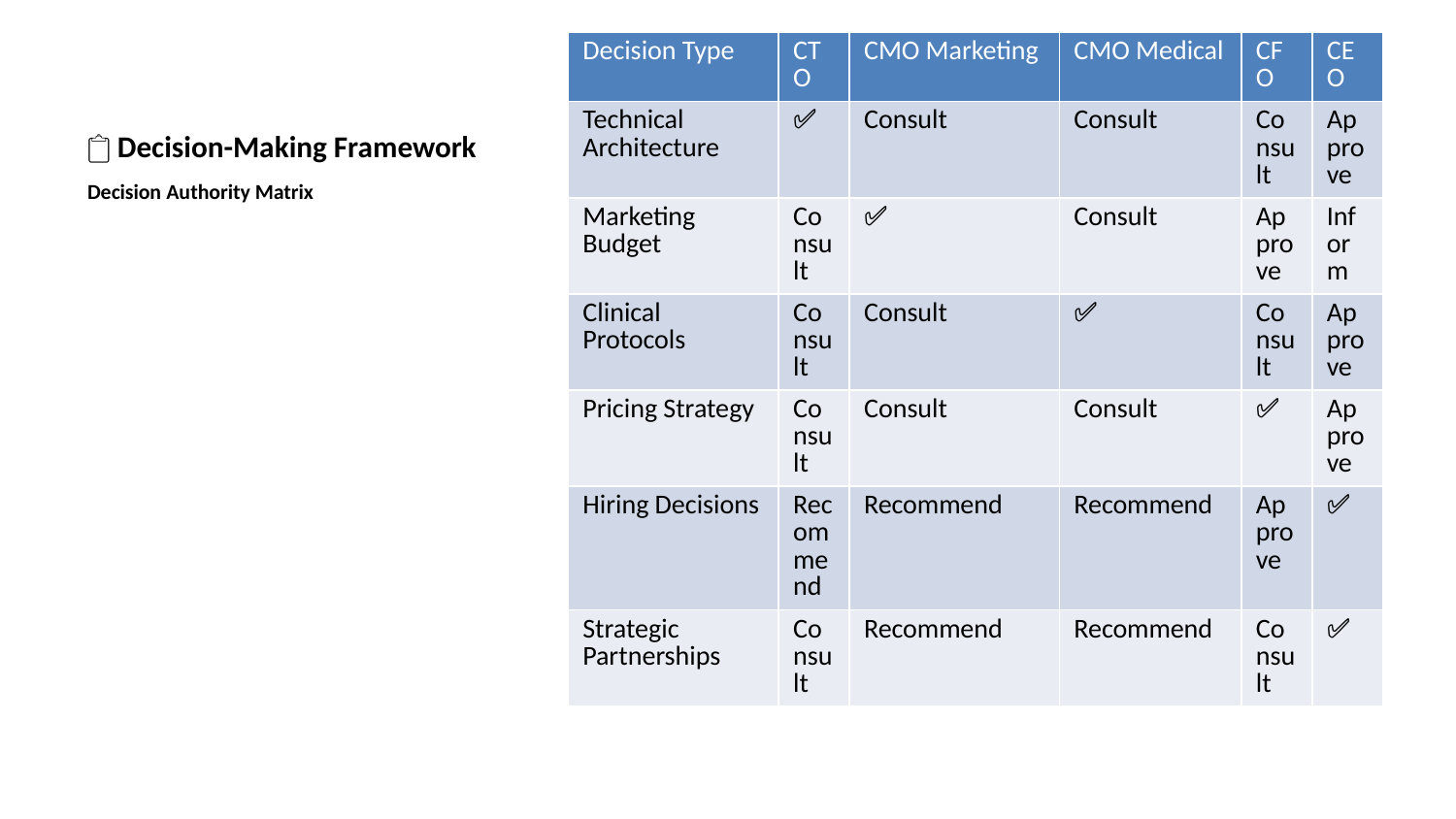

| Decision Type | CTO | CMO Marketing | CMO Medical | CFO | CEO |
| --- | --- | --- | --- | --- | --- |
| Technical Architecture | ✅ | Consult | Consult | Consult | Approve |
| Marketing Budget | Consult | ✅ | Consult | Approve | Inform |
| Clinical Protocols | Consult | Consult | ✅ | Consult | Approve |
| Pricing Strategy | Consult | Consult | Consult | ✅ | Approve |
| Hiring Decisions | Recommend | Recommend | Recommend | Approve | ✅ |
| Strategic Partnerships | Consult | Recommend | Recommend | Consult | ✅ |
# 📋 Decision-Making Framework
Decision Authority Matrix